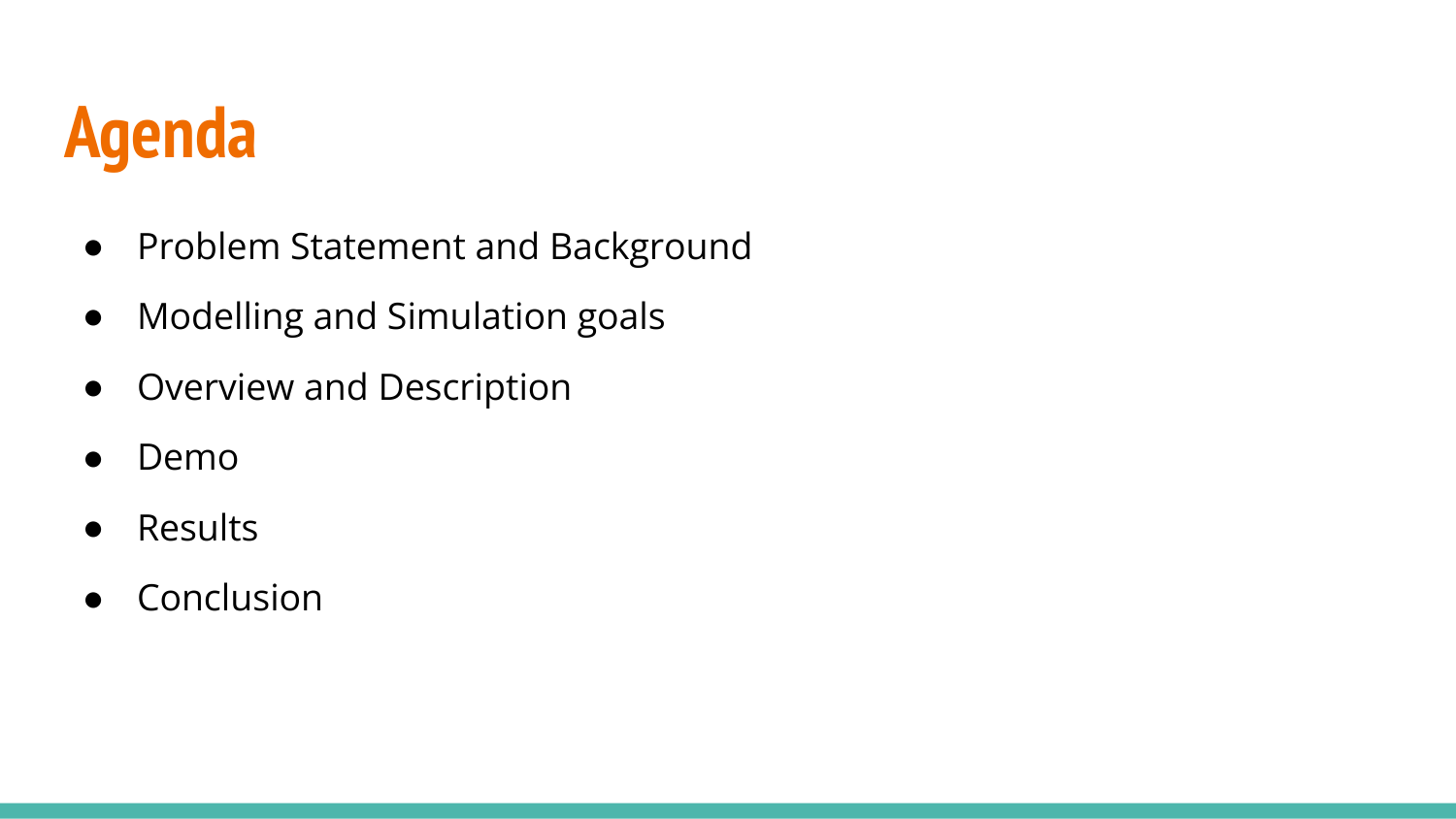

# Agenda
Problem Statement and Background
Modelling and Simulation goals
Overview and Description
Demo
Results
Conclusion